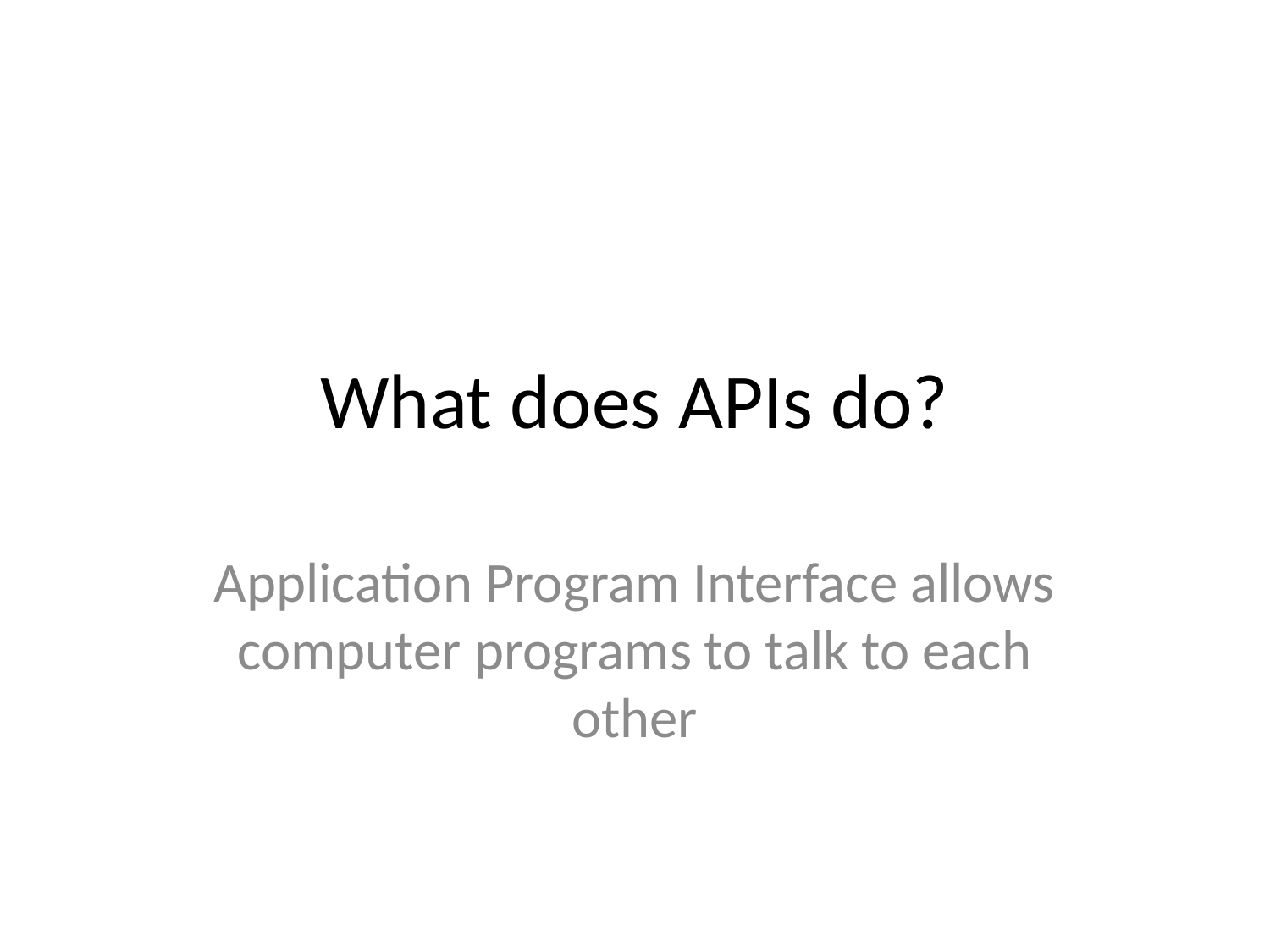

# What does APIs do?
Application Program Interface allows computer programs to talk to each other